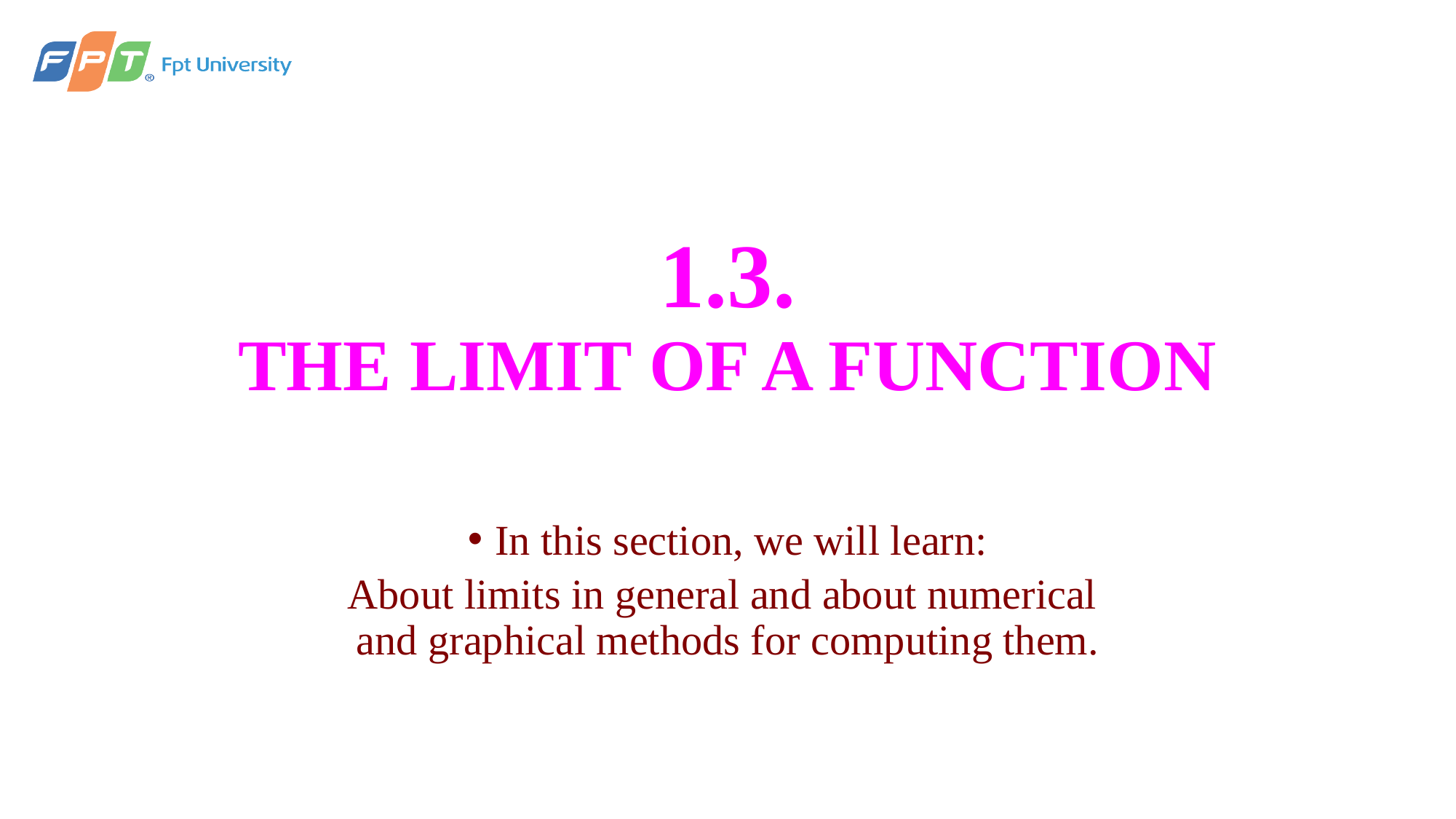

# 1.3. THE LIMIT OF A FUNCTION
In this section, we will learn:
About limits in general and about numerical
and graphical methods for computing them.